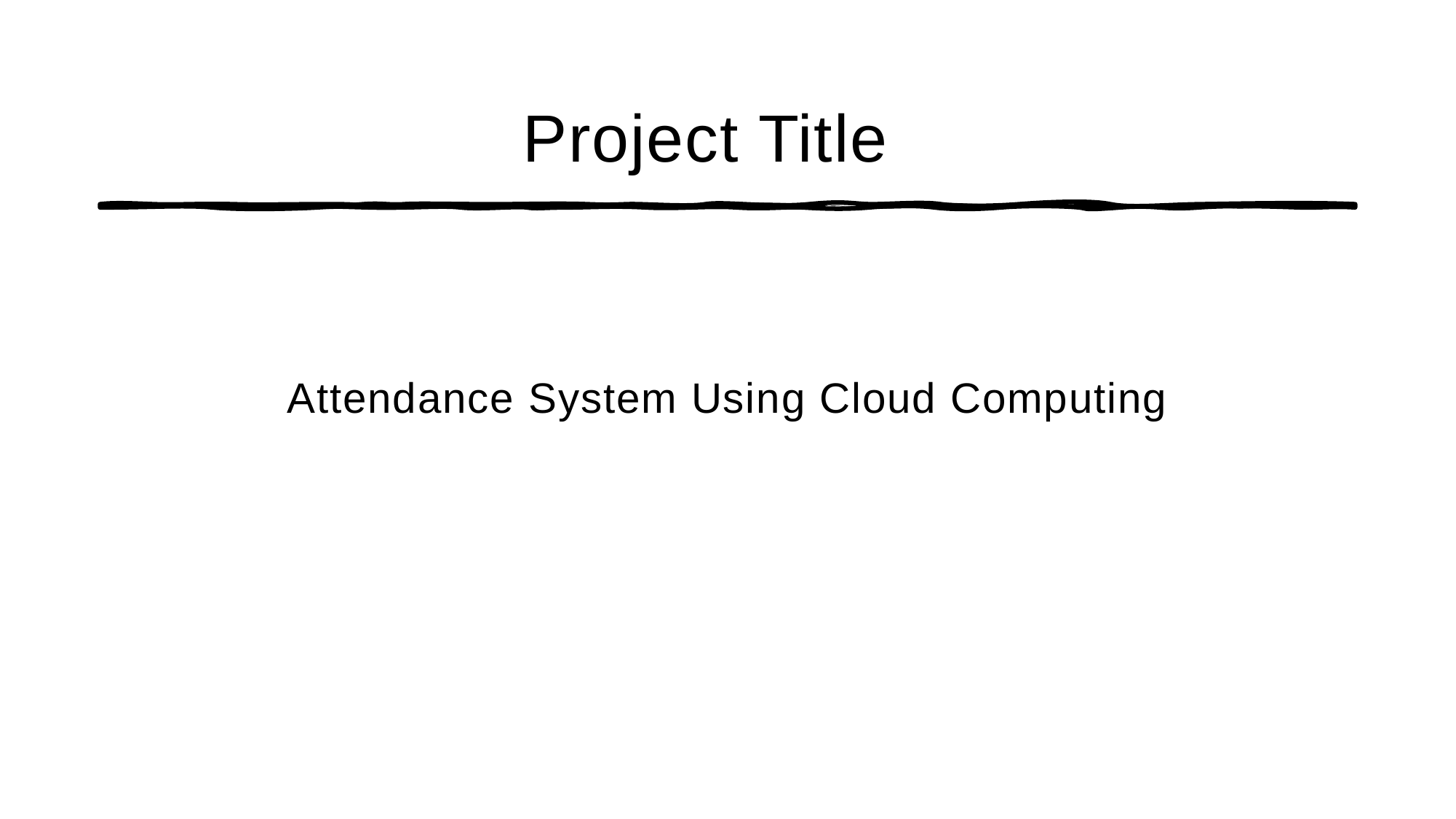

# Project Title
Attendance System Using Cloud Computing